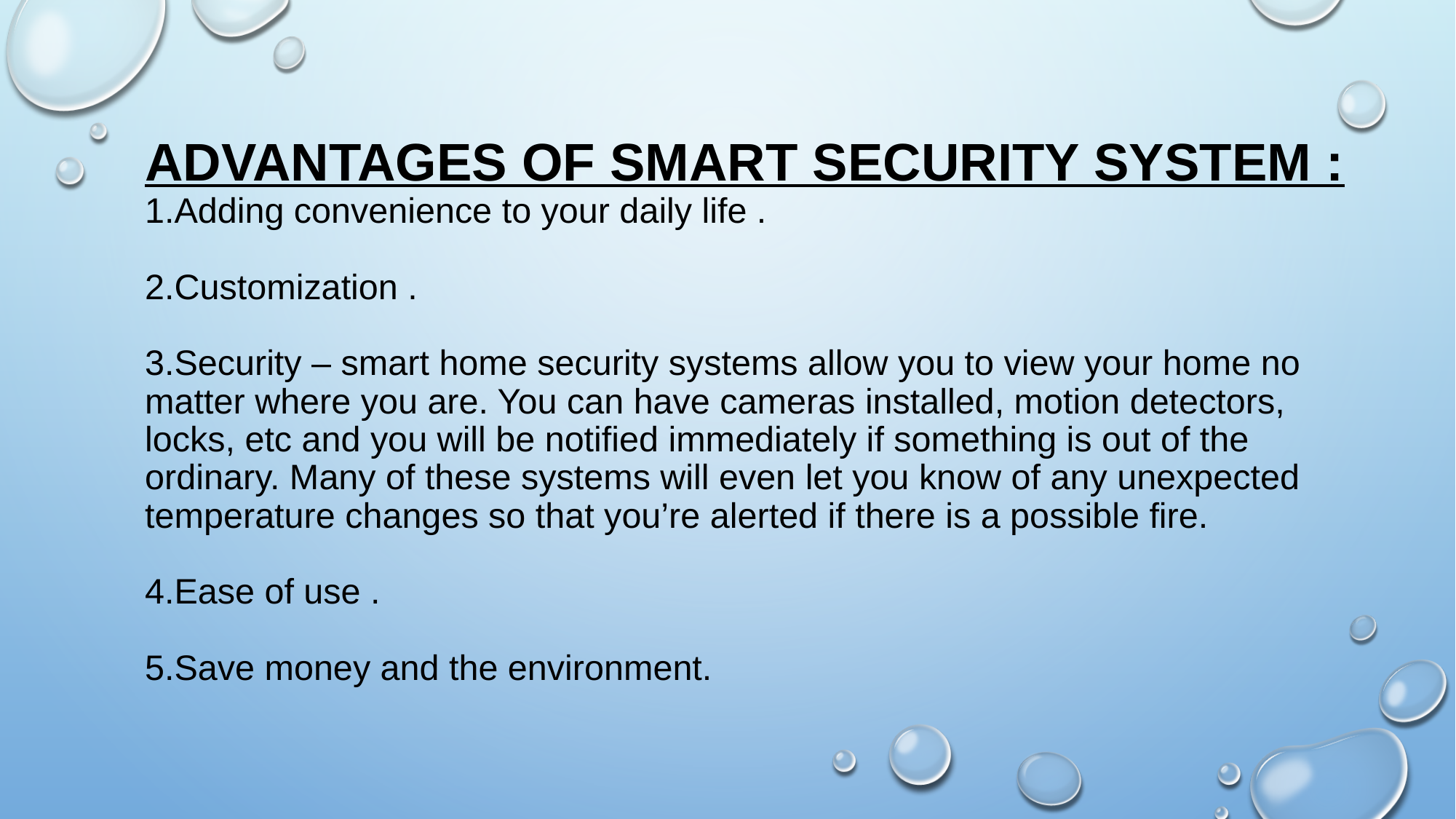

# ADVANTAGES OF SMART SECURITY SYSTEM : 1.Adding convenience to your daily life . 2.Customization . 3.Security – smart home security systems allow you to view your home no matter where you are. You can have cameras installed, motion detectors, locks, etc and you will be notified immediately if something is out of the ordinary. Many of these systems will even let you know of any unexpected temperature changes so that you’re alerted if there is a possible fire.   4.Ease of use . 5.Save money and the environment.